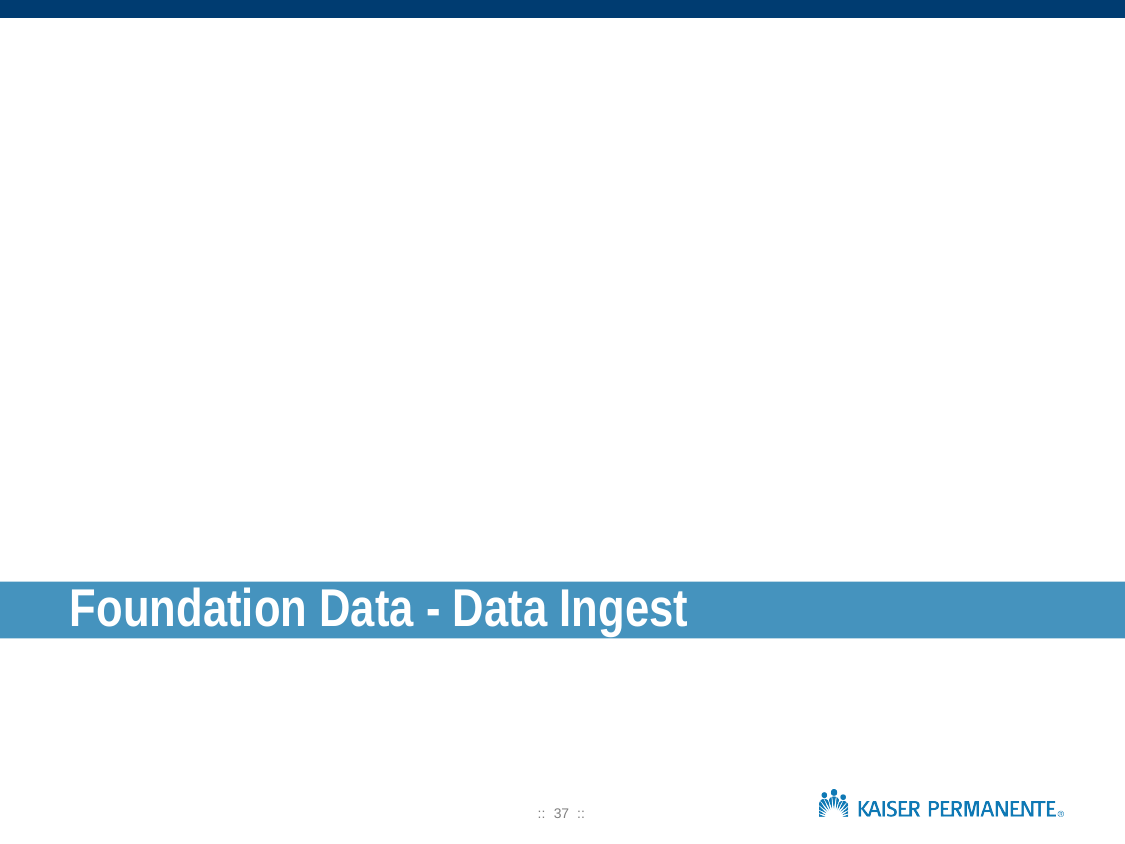

# Foundation Data - Data Ingest
::  37  ::